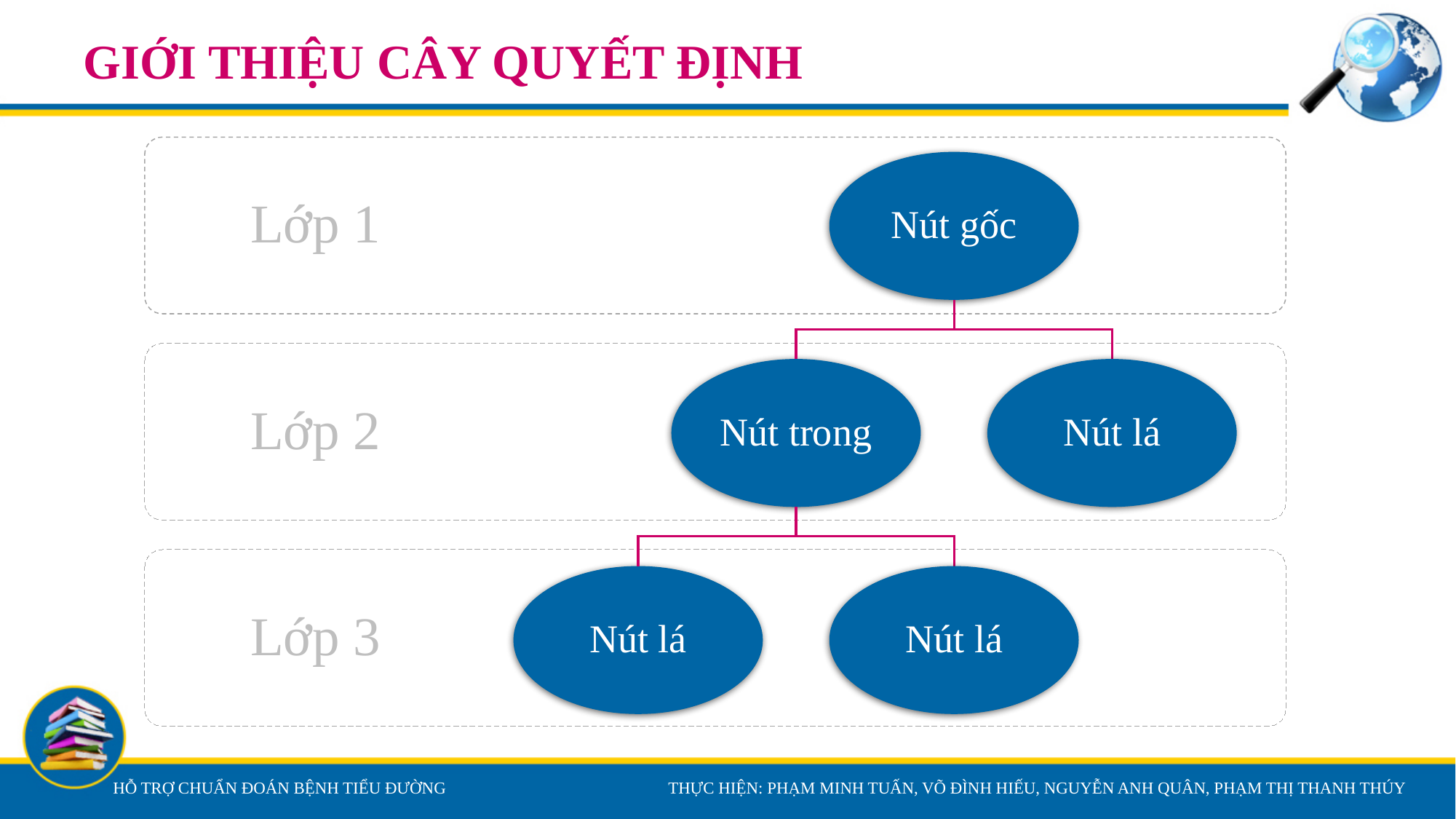

# GIỚI THIỆU CÂY QUYẾT ĐỊNH
Lớp 1
Nút gốc

Lớp 2
Nút trong
Nút lá

Lớp 3
Nút lá
Nút lá